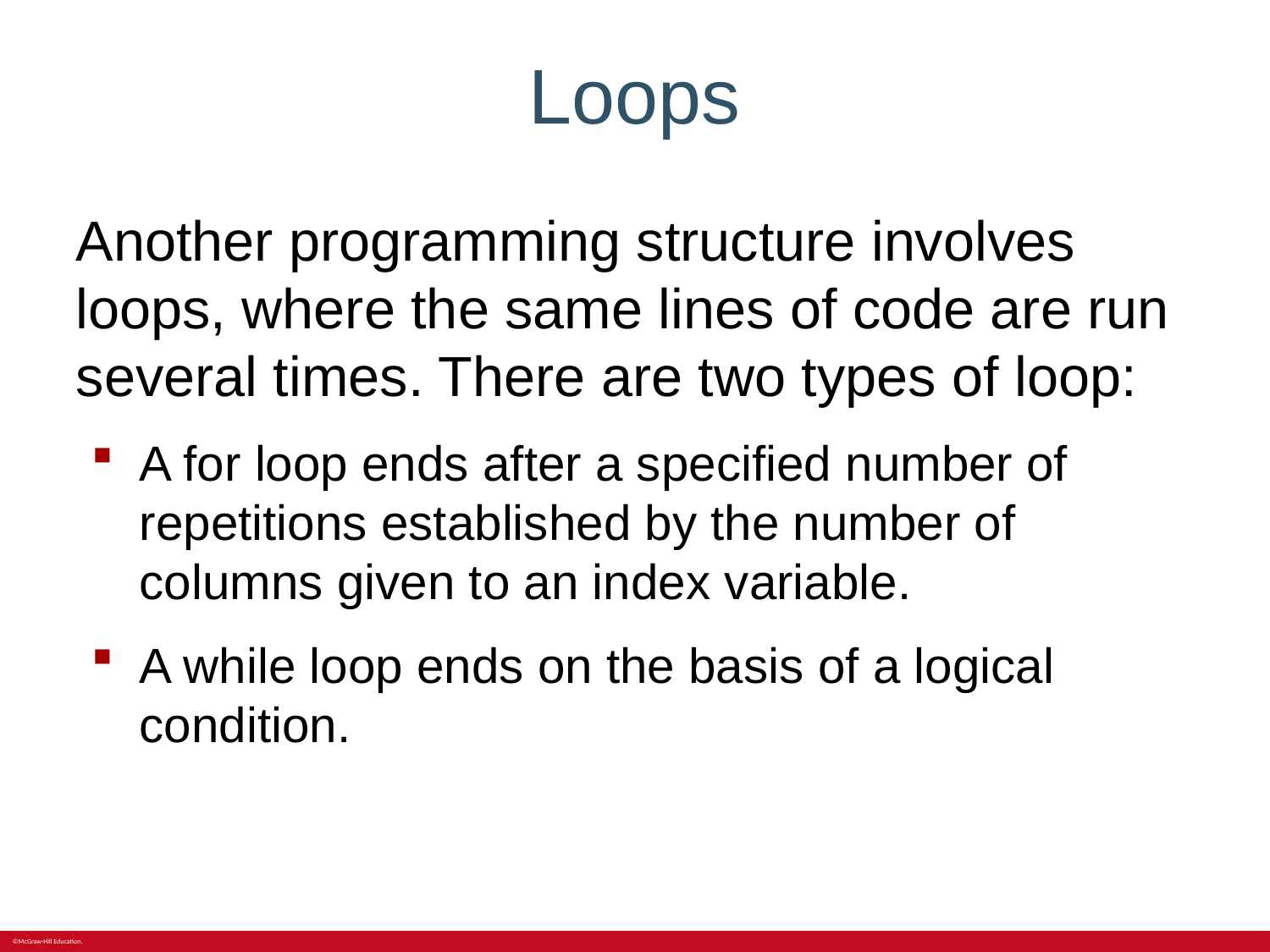

# Loops
Another programming structure involves loops, where the same lines of code are run several times. There are two types of loop:
A for loop ends after a specified number of repetitions established by the number of columns given to an index variable.
A while loop ends on the basis of a logical condition.